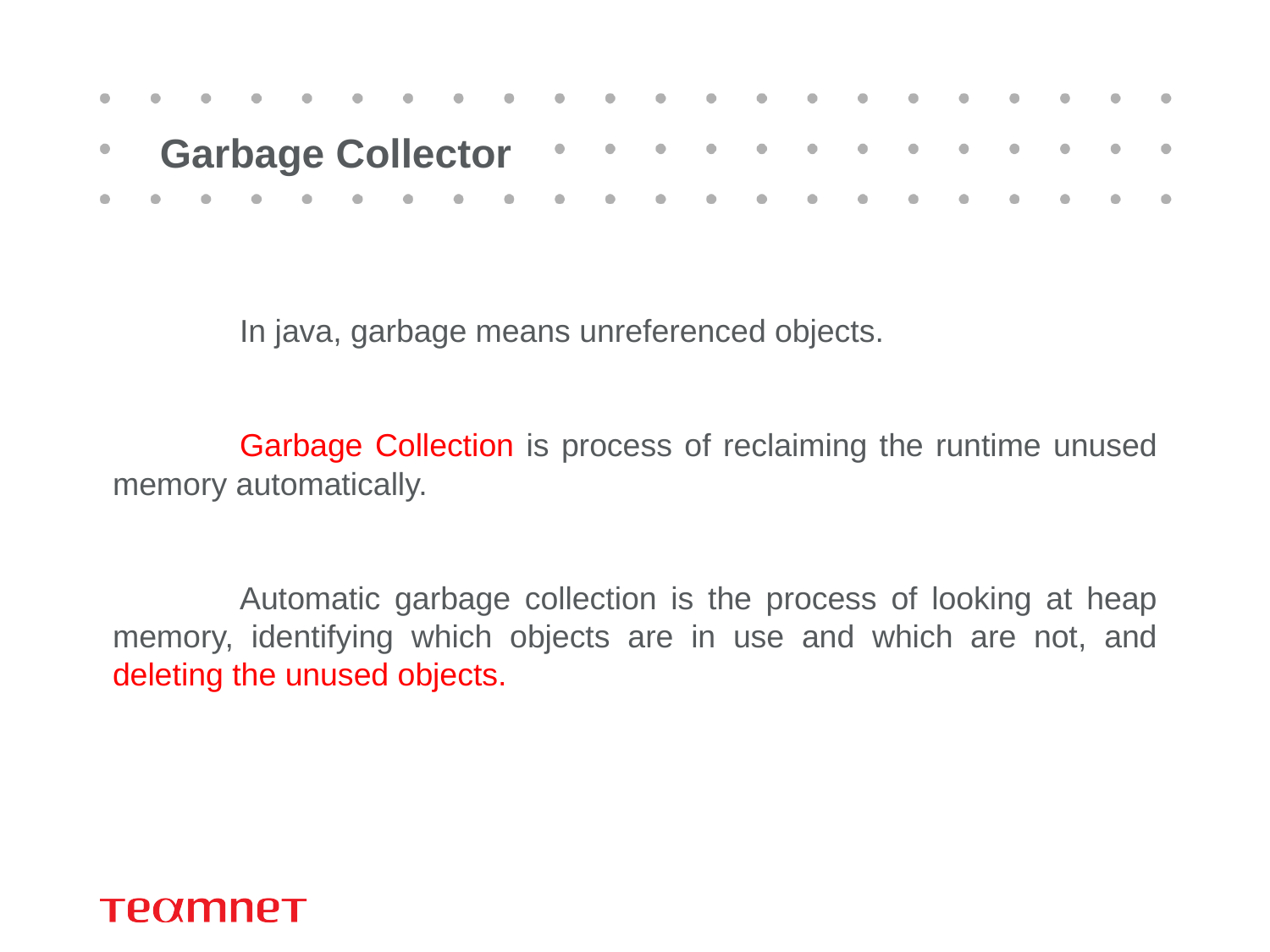

# Garbage Collector

	In java, garbage means unreferenced objects.

	Garbage Collection is process of reclaiming the runtime unused memory automatically.

	Automatic garbage collection is the process of looking at heap memory, identifying which objects are in use and which are not, and deleting the unused objects.